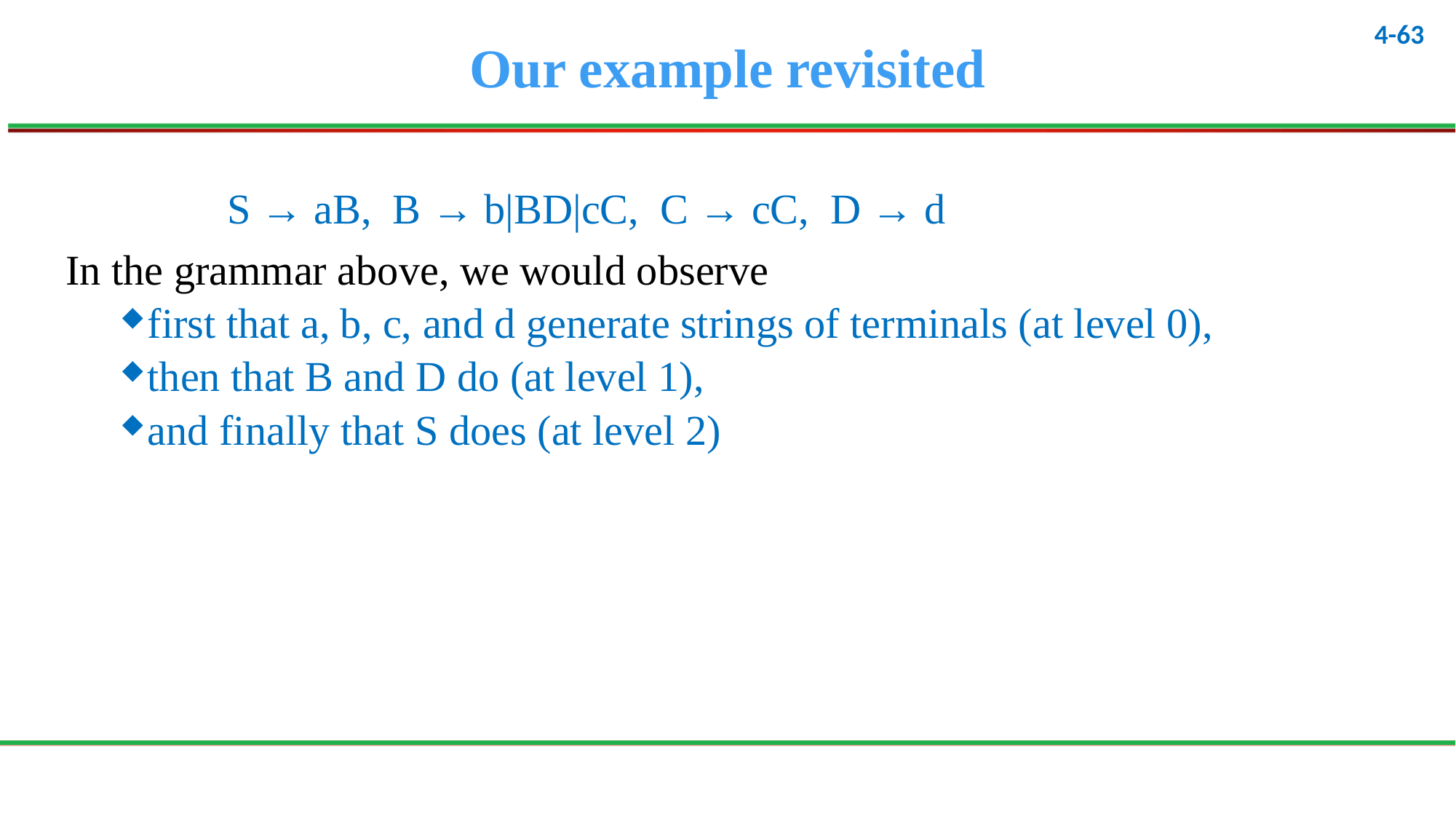

# Our example revisited

		S → aB,  B → b|BD|cC,  C → cC,  D → d
In the grammar above, we would observe
first that a, b, c, and d generate strings of terminals (at level 0),
then that B and D do (at level 1),
and finally that S does (at level 2)
63